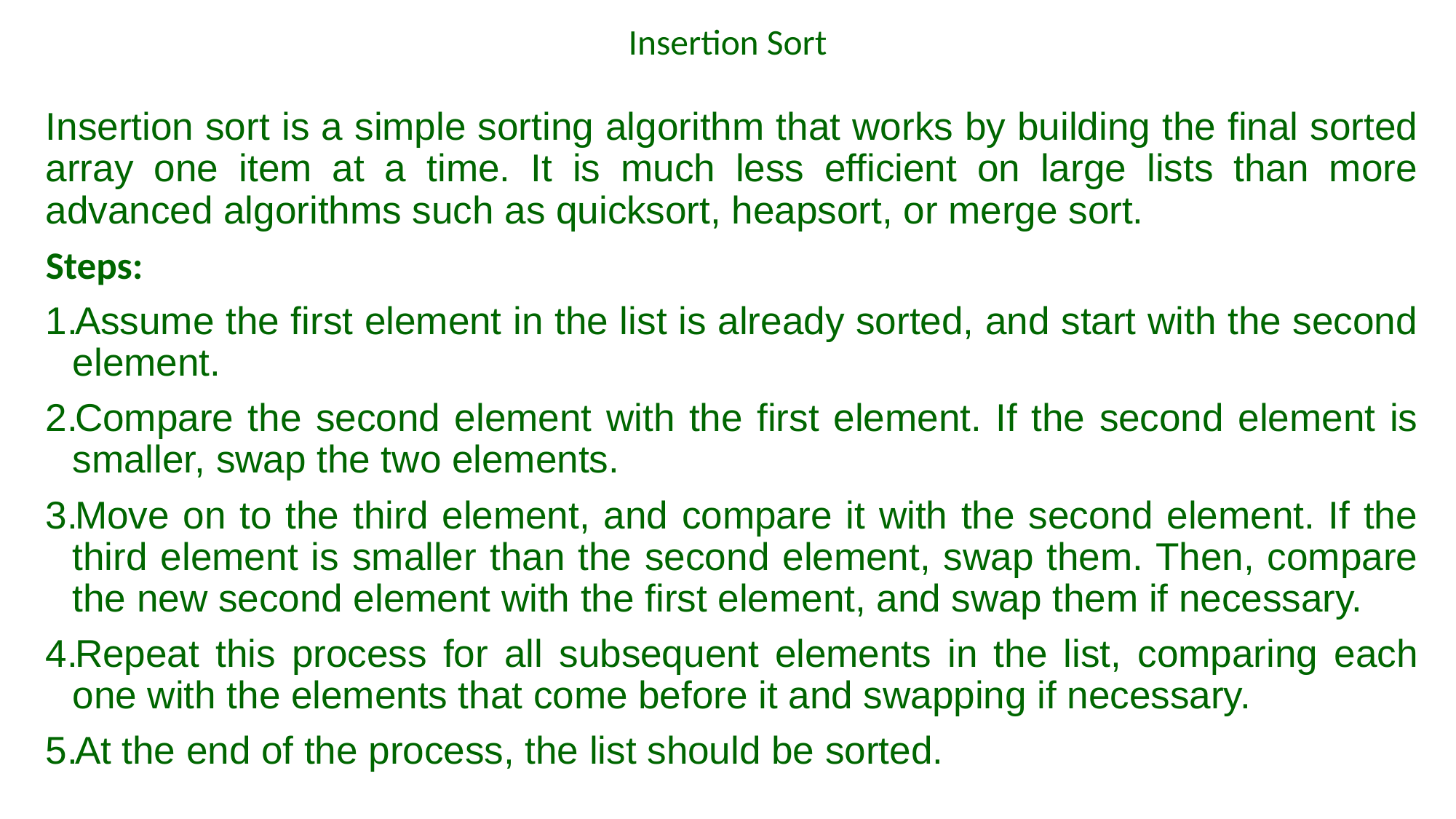

# Insertion Sort
Insertion sort is a simple sorting algorithm that works by building the final sorted array one item at a time. It is much less efficient on large lists than more advanced algorithms such as quicksort, heapsort, or merge sort.
Steps:
Assume the first element in the list is already sorted, and start with the second element.
Compare the second element with the first element. If the second element is smaller, swap the two elements.
Move on to the third element, and compare it with the second element. If the third element is smaller than the second element, swap them. Then, compare the new second element with the first element, and swap them if necessary.
Repeat this process for all subsequent elements in the list, comparing each one with the elements that come before it and swapping if necessary.
At the end of the process, the list should be sorted.